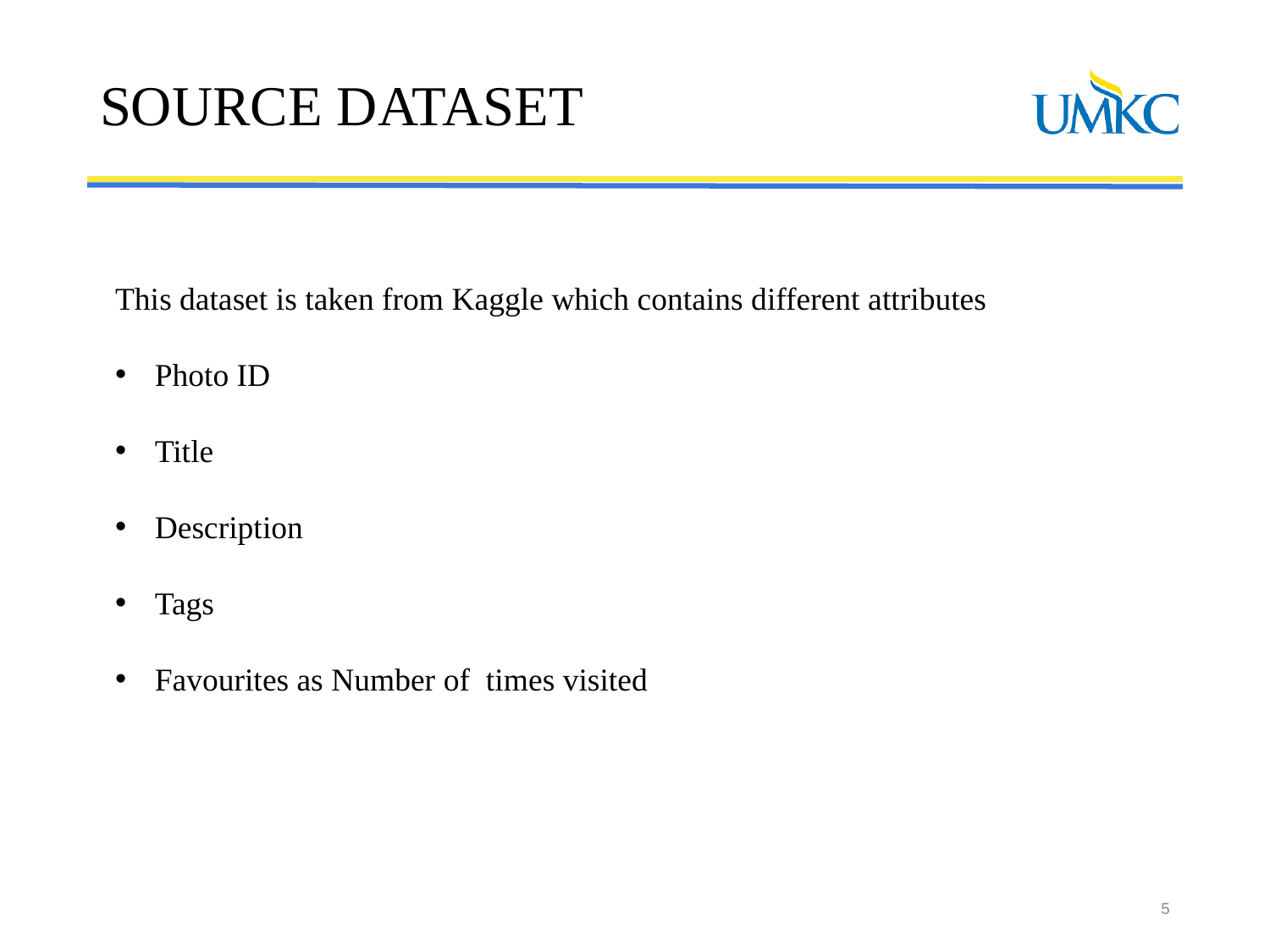

# SOURCE DATASET

This dataset is taken from Kaggle which contains different attributes
Photo ID
Title
Description
Tags
Favourites as Number of  times visited
5